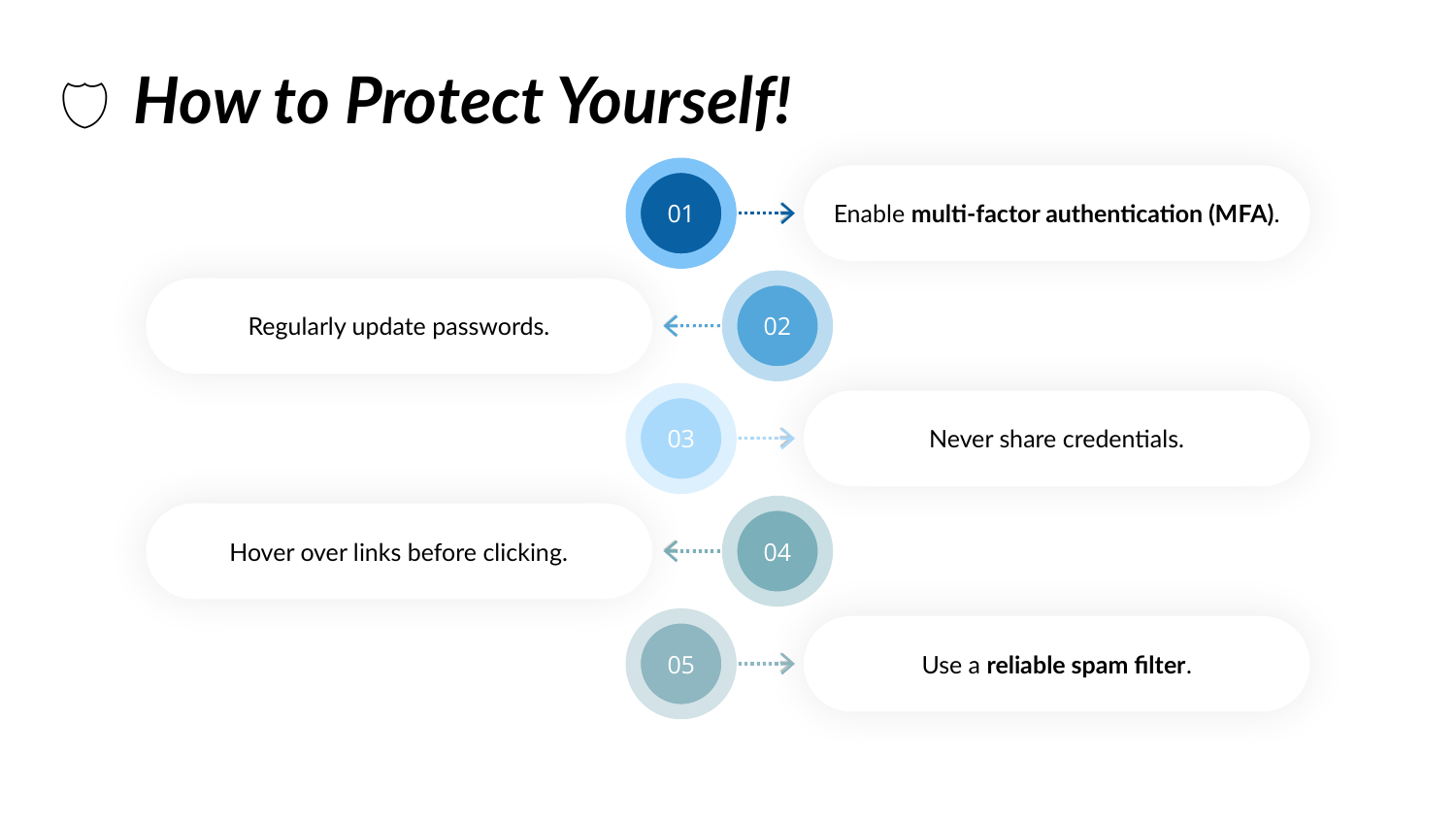

# 🛡️ How to Protect Yourself!
01
Enable multi-factor authentication (MFA).
02
Regularly update passwords.
03
Never share credentials.
04
Hover over links before clicking.
05
Use a reliable spam filter.